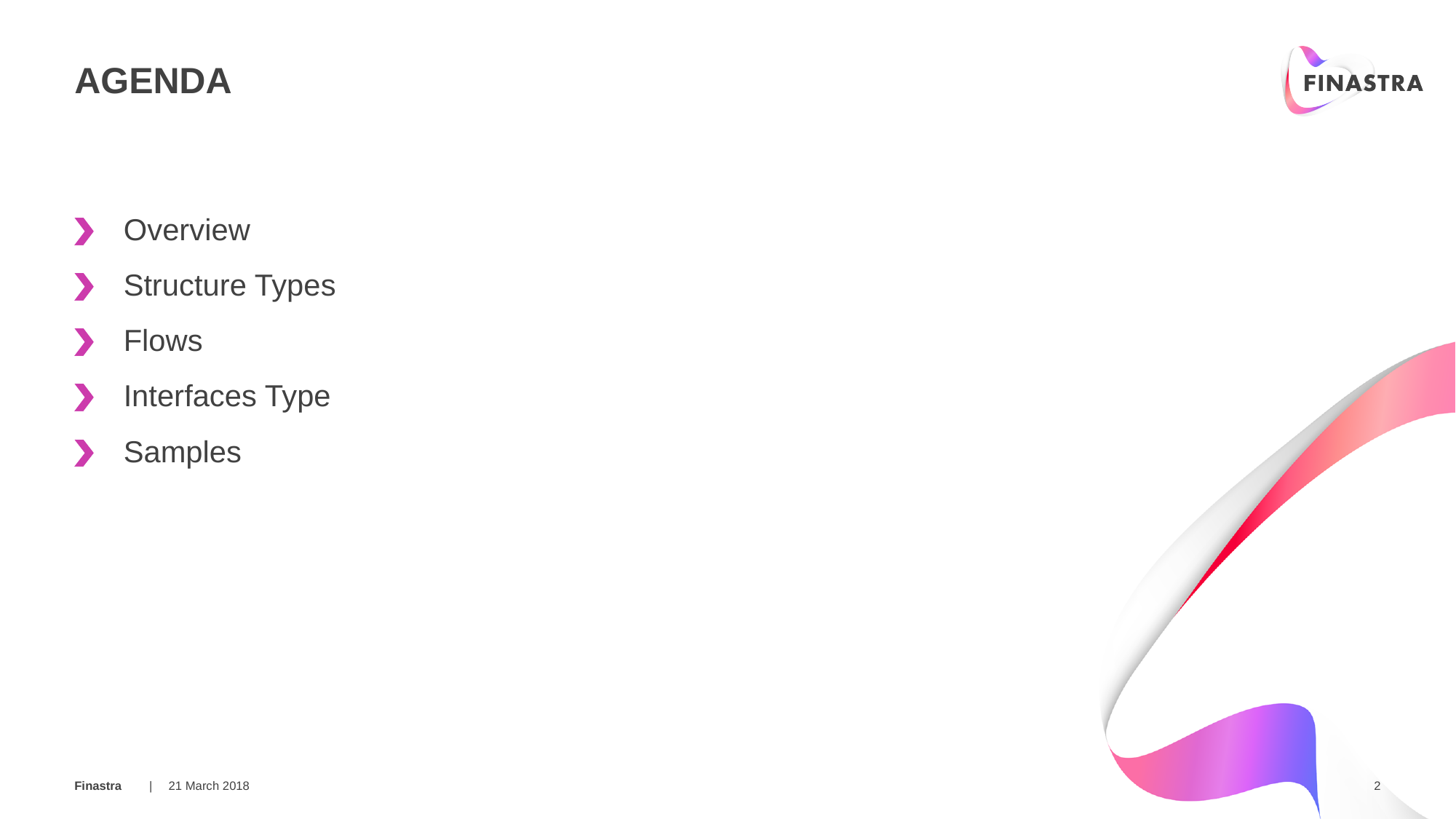

# AGENDA
Overview
Structure Types
Flows
Interfaces Type
Samples
21 March 2018
2